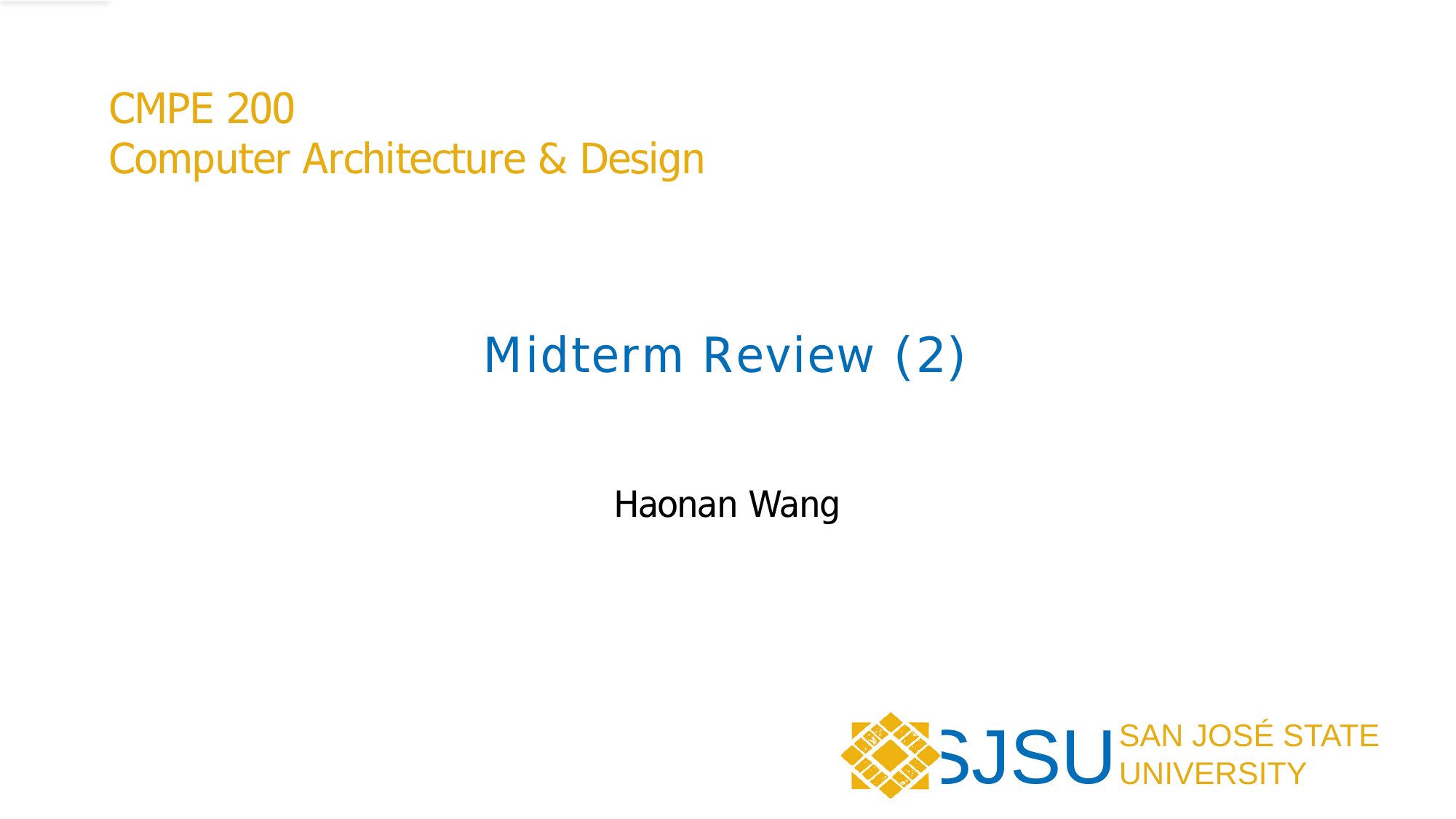

CMPE 200
Computer Architecture & Design
# Midterm Review (2)
Haonan Wang